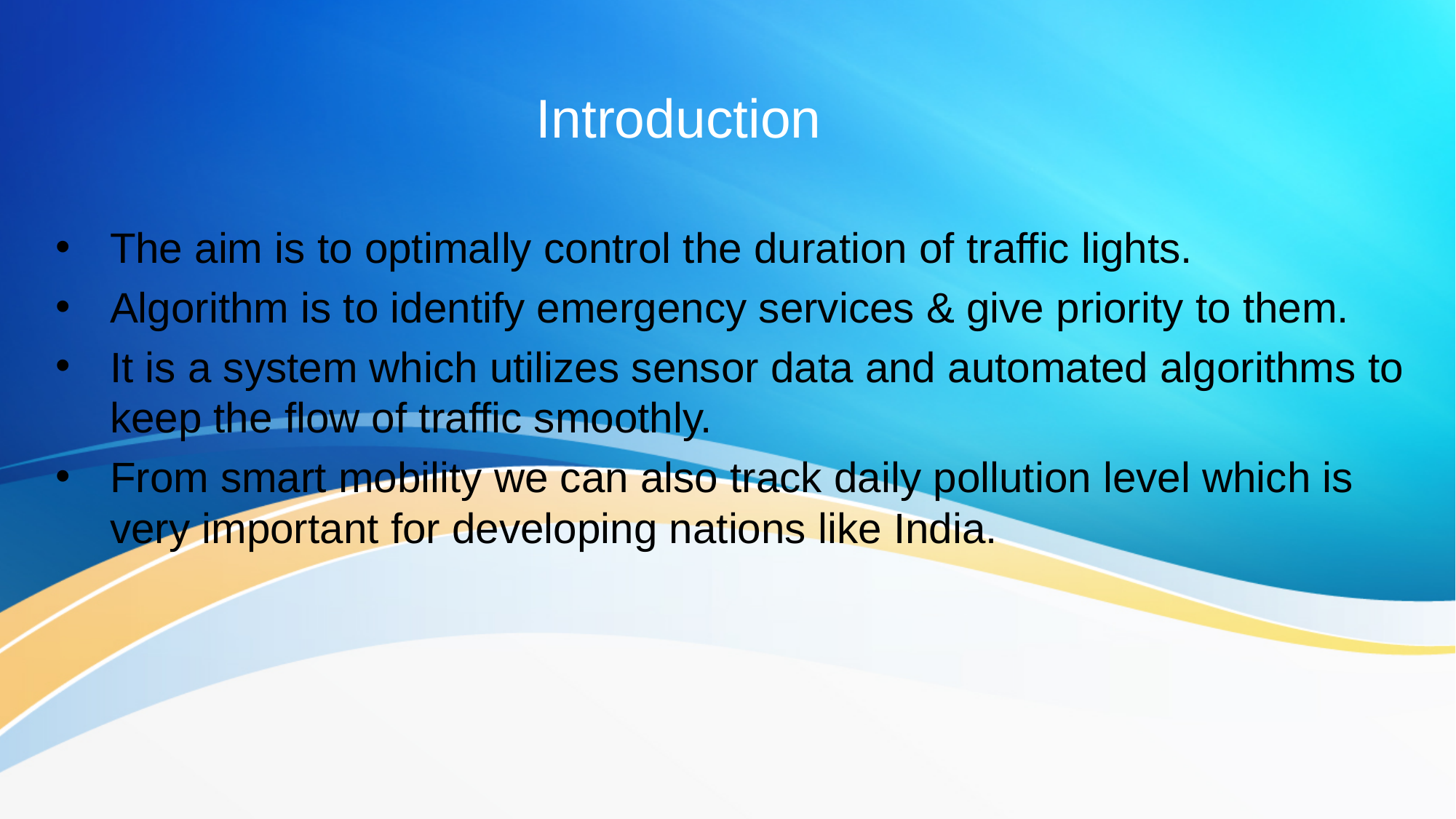

# Introduction
The aim is to optimally control the duration of traffic lights.
Algorithm is to identify emergency services & give priority to them.
It is a system which utilizes sensor data and automated algorithms to keep the flow of traffic smoothly.
From smart mobility we can also track daily pollution level which is very important for developing nations like India.